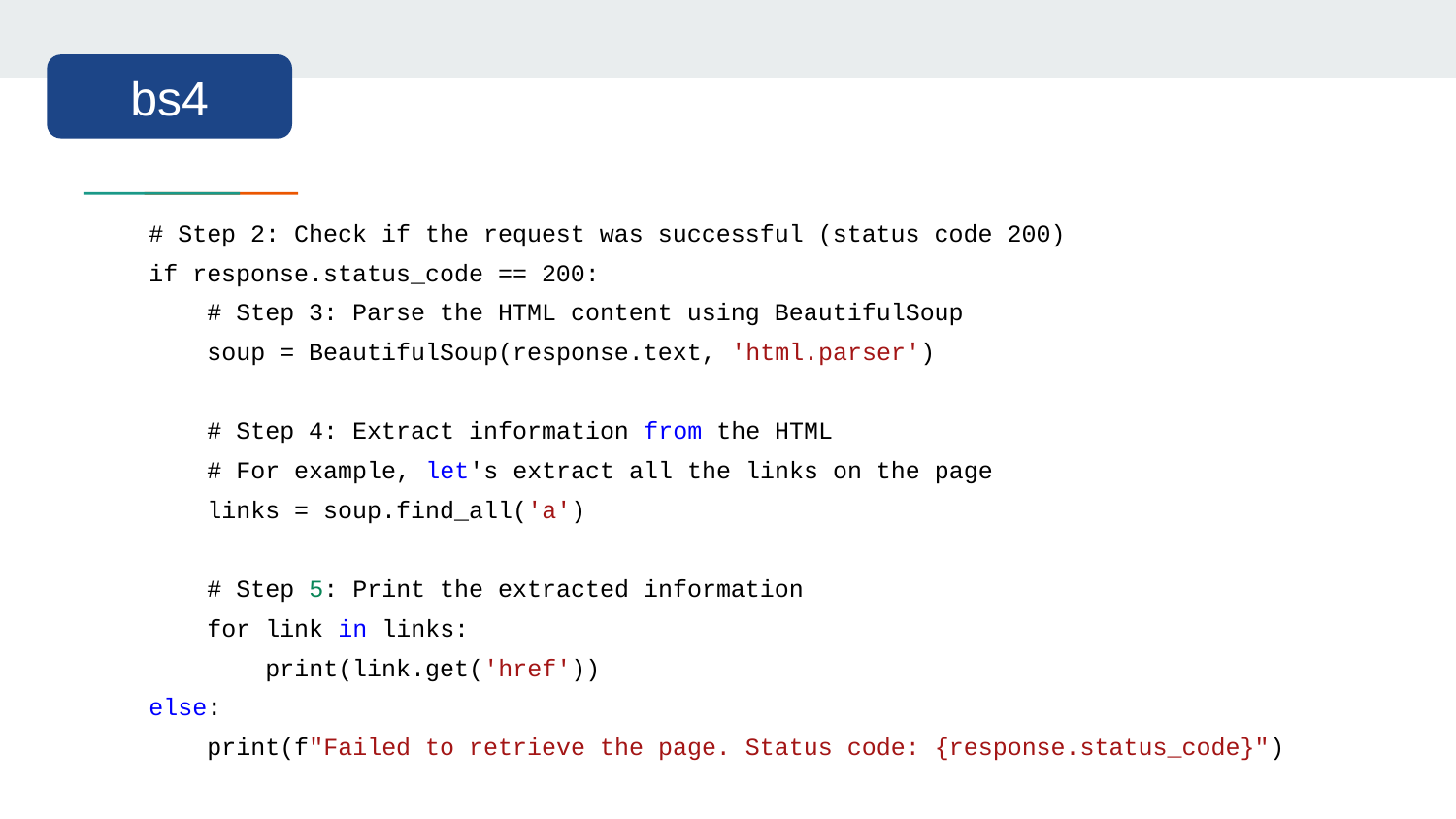

bs4
# Step 2: Check if the request was successful (status code 200)
if response.status_code == 200:
    # Step 3: Parse the HTML content using BeautifulSoup
    soup = BeautifulSoup(response.text, 'html.parser')

    # Step 4: Extract information from the HTML
    # For example, let's extract all the links on the page
    links = soup.find_all('a')

    # Step 5: Print the extracted information
    for link in links:
        print(link.get('href'))
else:
    print(f"Failed to retrieve the page. Status code: {response.status_code}")